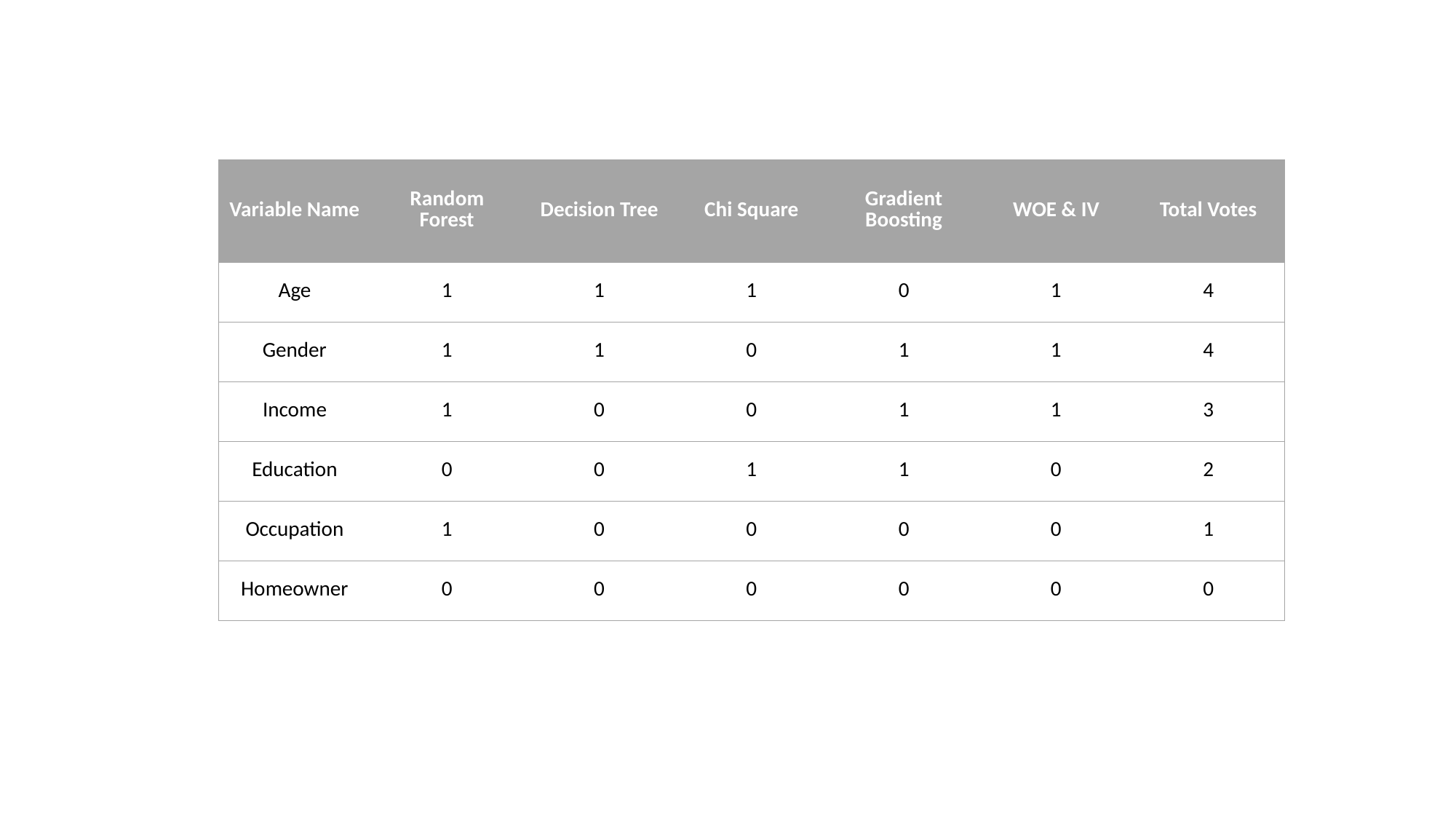

| Variable Name | Random Forest | Decision Tree | Chi Square | Gradient Boosting | WOE & IV | Total Votes |
| --- | --- | --- | --- | --- | --- | --- |
| Age | 1 | 1 | 1 | 0 | 1 | 4 |
| Gender | 1 | 1 | 0 | 1 | 1 | 4 |
| Income | 1 | 0 | 0 | 1 | 1 | 3 |
| Education | 0 | 0 | 1 | 1 | 0 | 2 |
| Occupation | 1 | 0 | 0 | 0 | 0 | 1 |
| Homeowner | 0 | 0 | 0 | 0 | 0 | 0 |